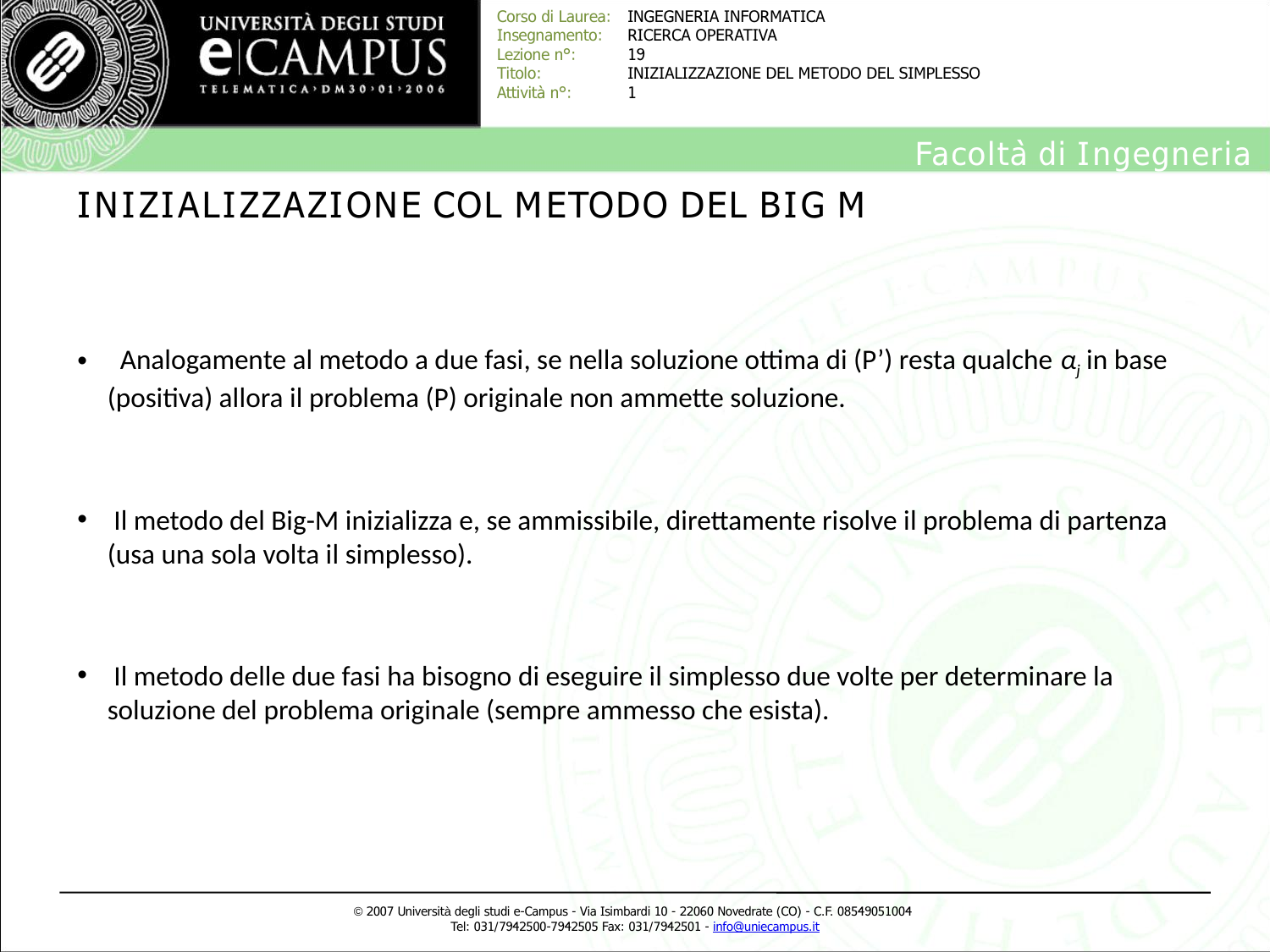

# INIZIALIZZAZIONE COL METODO DEL BIG M

  Analogamente al metodo a due fasi, se nella soluzione ottima di (P’) resta qualche αj in base (positiva) allora il problema (P) originale non ammette soluzione.

 Il metodo del Big-M inizializza e, se ammissibile, direttamente risolve il problema di partenza (usa una sola volta il simplesso).

 Il metodo delle due fasi ha bisogno di eseguire il simplesso due volte per determinare la soluzione del problema originale (sempre ammesso che esista).